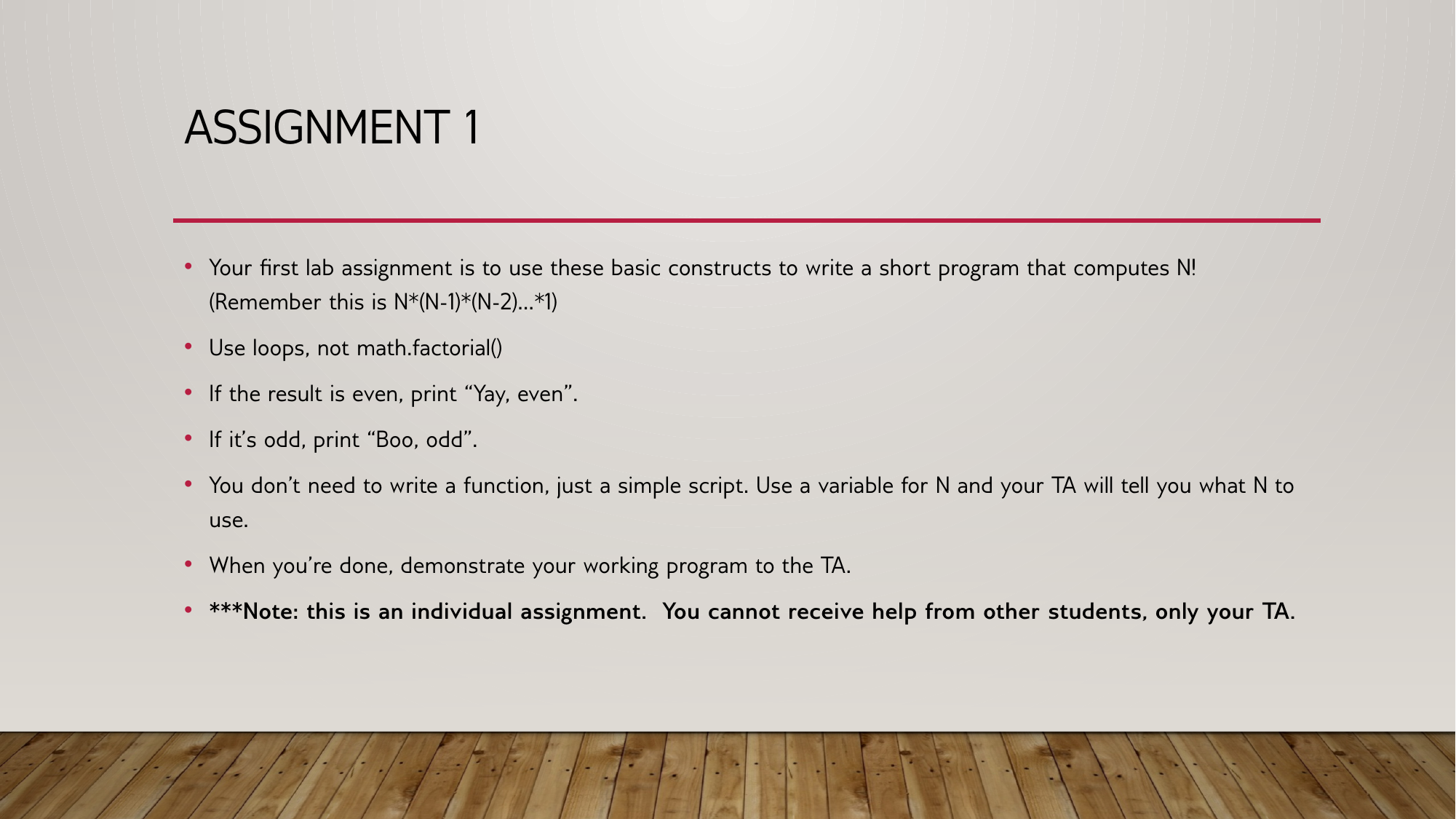

# Assignment 1
Your first lab assignment is to use these basic constructs to write a short program that computes N! (Remember this is N*(N-1)*(N-2)…*1)
Use loops, not math.factorial()
If the result is even, print “Yay, even”.
If it’s odd, print “Boo, odd”.
You don’t need to write a function, just a simple script. Use a variable for N and your TA will tell you what N to use.
When you’re done, demonstrate your working program to the TA.
***Note: this is an individual assignment.  You cannot receive help from other students, only your TA.